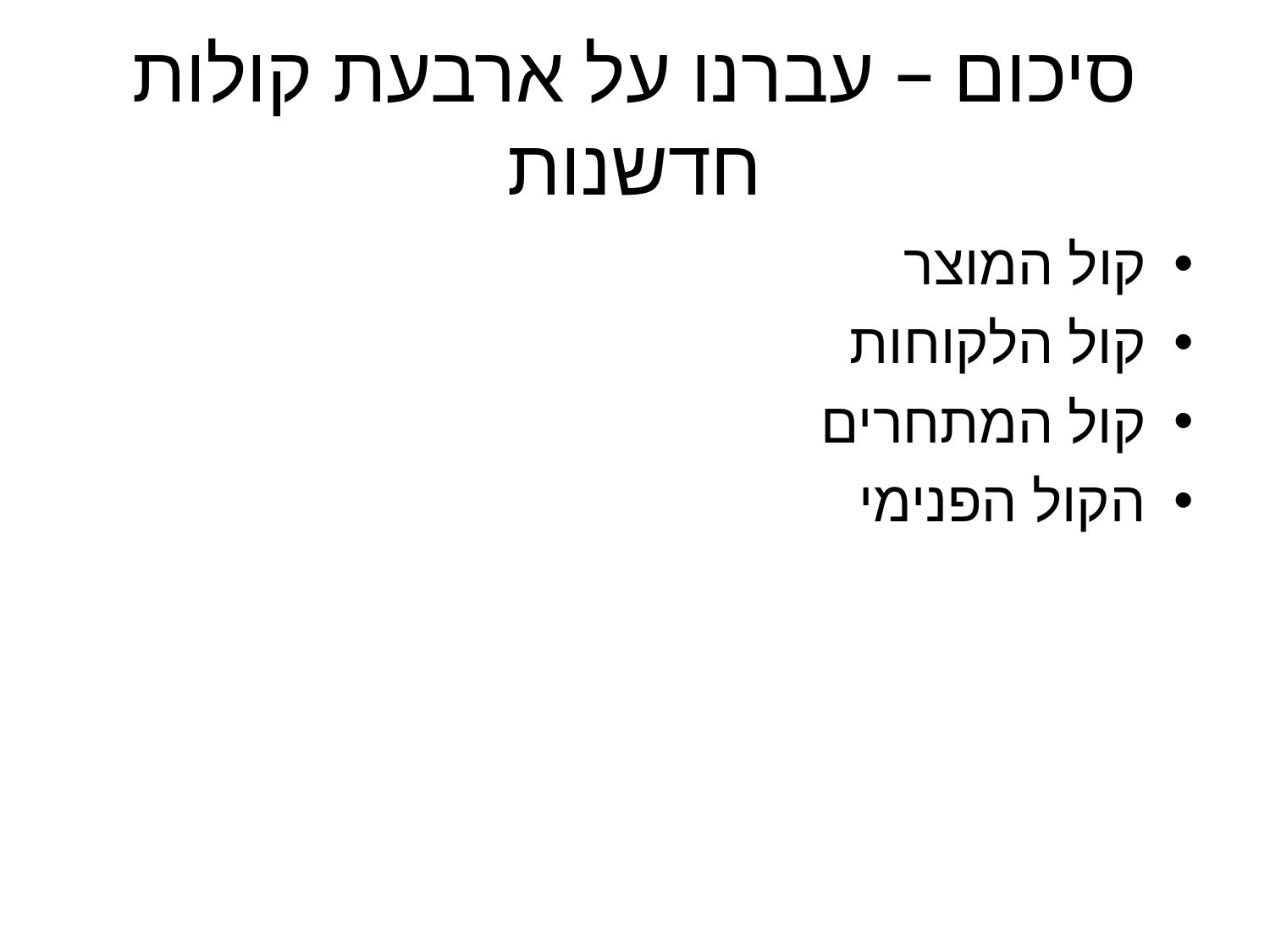

# סיכום – עברנו על ארבעת קולות חדשנות
קול המוצר
קול הלקוחות
קול המתחרים
הקול הפנימי